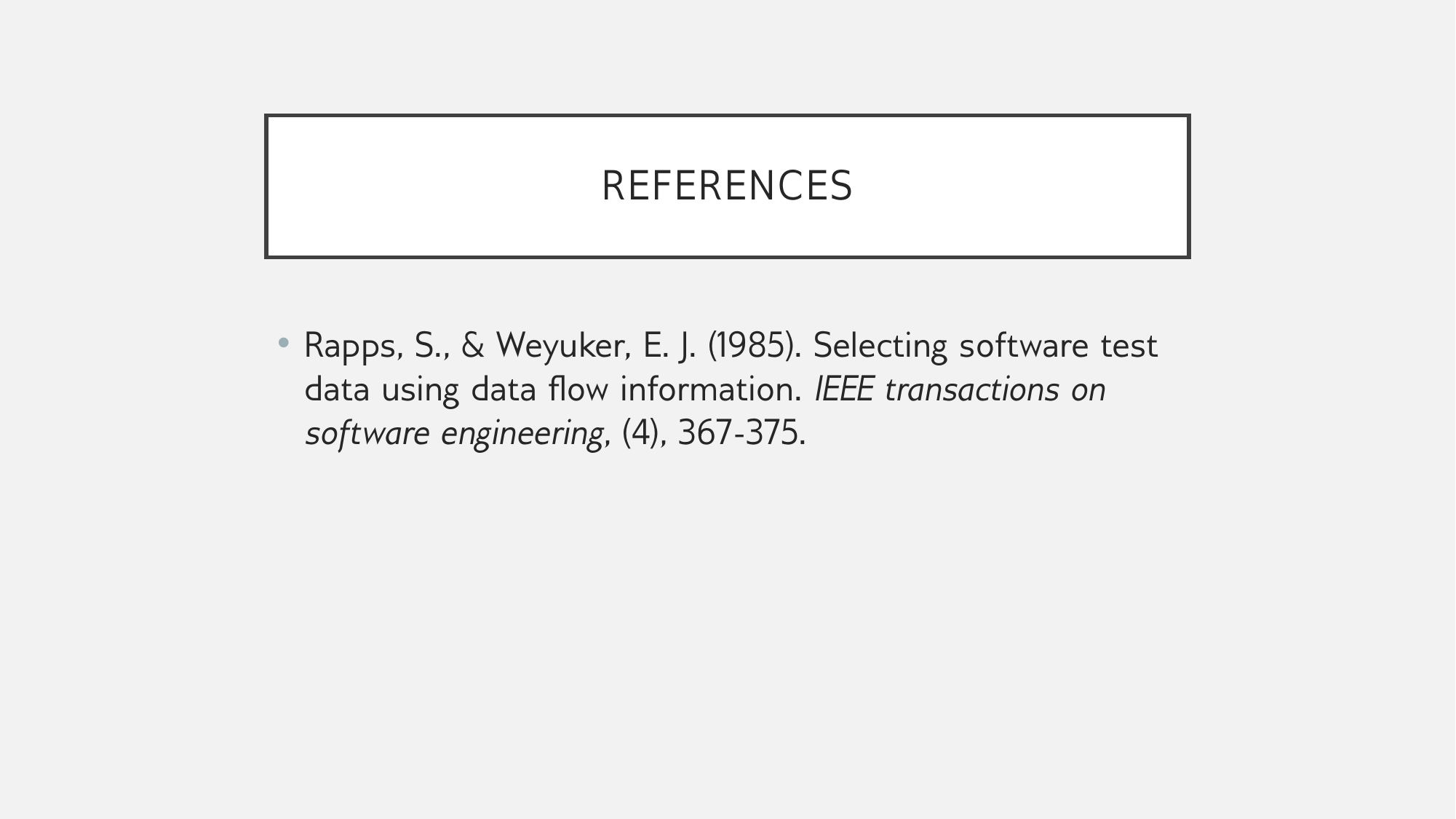

# references
Rapps, S., & Weyuker, E. J. (1985). Selecting software test data using data flow information. IEEE transactions on software engineering, (4), 367-375.